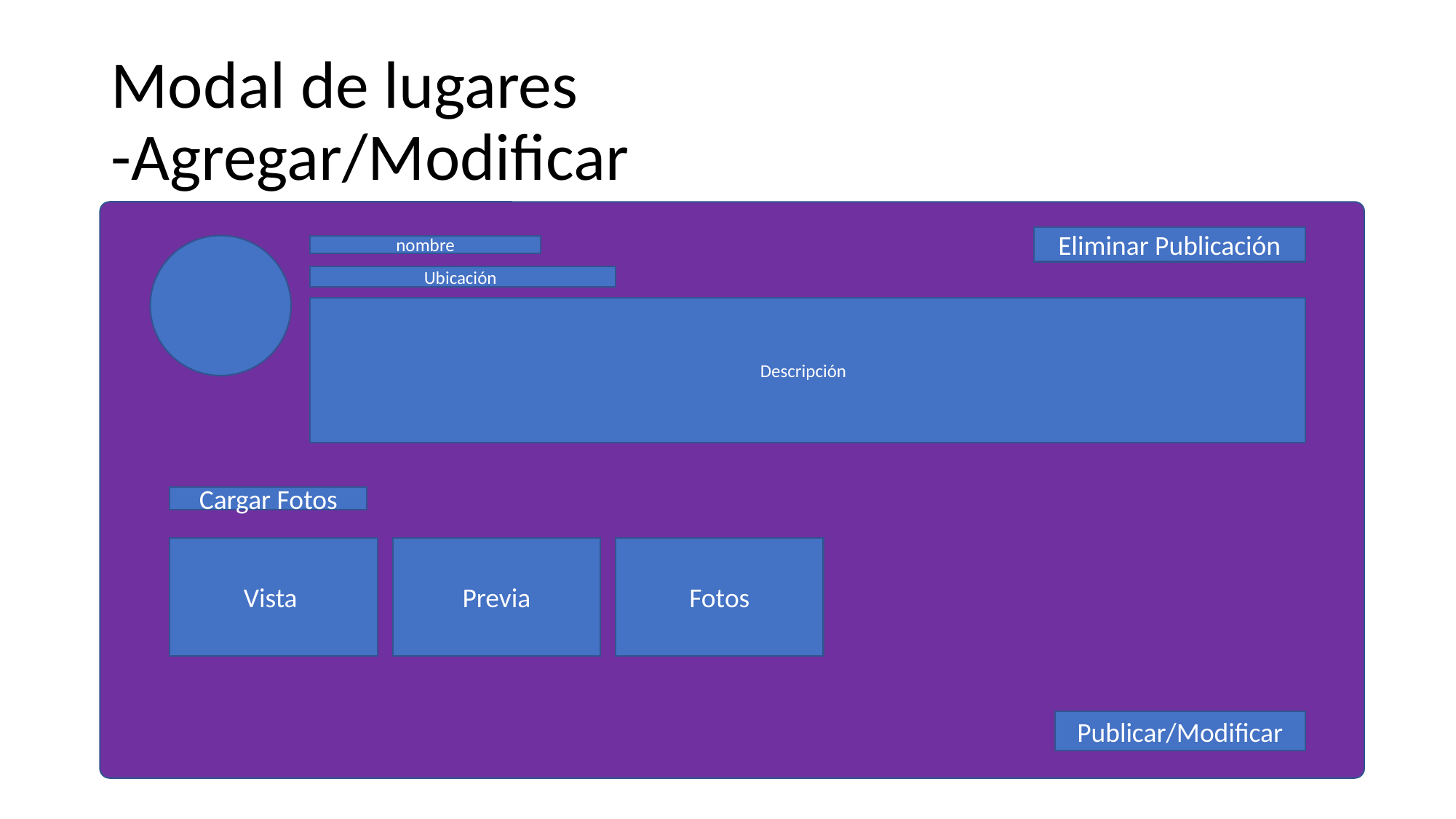

# Modal de lugares -Agregar/Modificar

Eliminar Publicación

nombre
Ubicación
Descripción
Cargar Fotos
Vista
Previa
Fotos
Publicar/Modificar